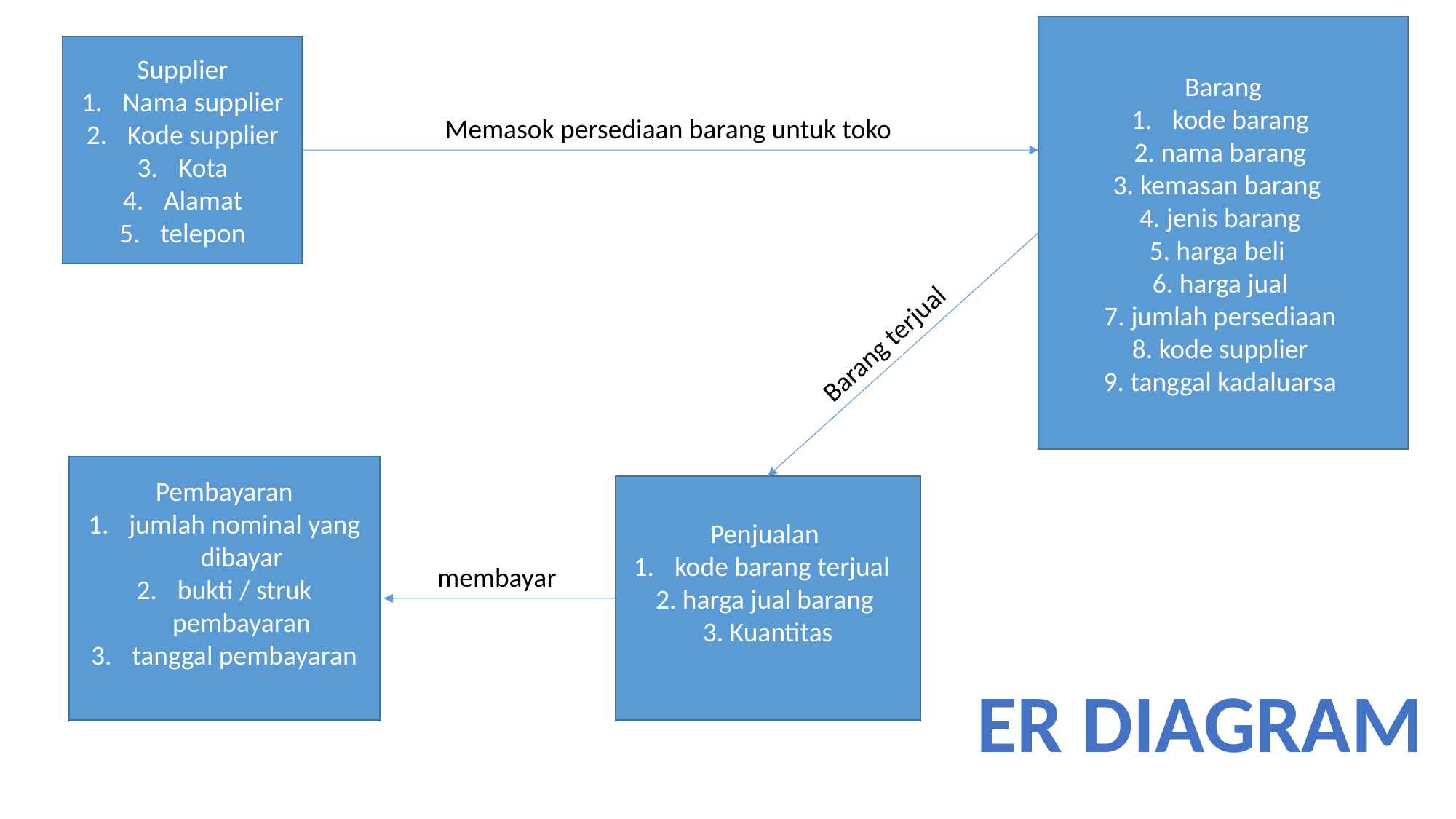

Barang
kode barang
2. nama barang
3. kemasan barang
4. jenis barang
5. harga beli
6. harga jual
7. jumlah persediaan
8. kode supplier
9. tanggal kadaluarsa
Supplier
Nama supplier
Kode supplier
Kota
Alamat
telepon
Memasok persediaan barang untuk toko
Barang terjual
Pembayaran
jumlah nominal yang dibayar
bukti / struk pembayaran
tanggal pembayaran

Penjualan
kode barang terjual
2. harga jual barang
3. Kuantitas

membayar
ER DIAGRAM